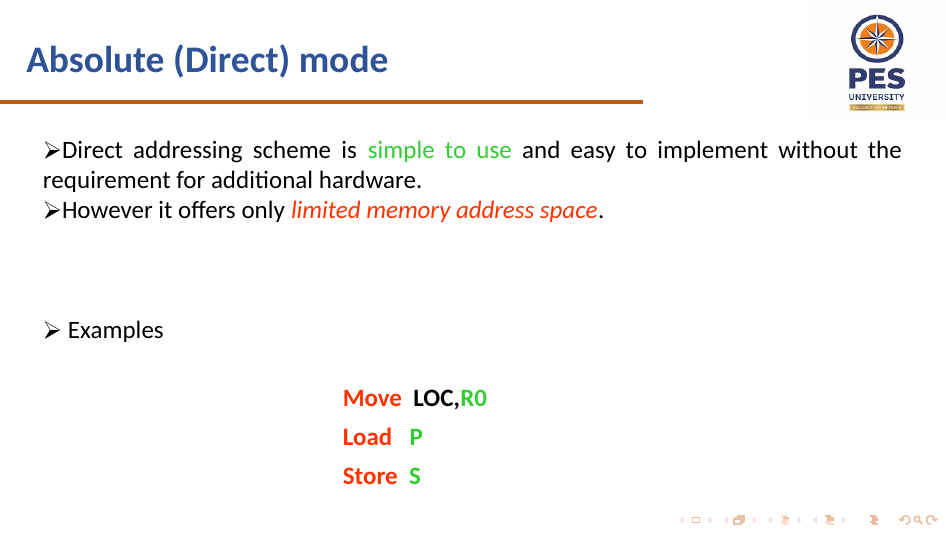

# Absolute (Direct) mode

Direct addressing scheme is simple to use and easy to implement without the requirement for additional hardware.
However it offers only limited memory address space.

 Examples

		Move  LOC,R0
	 	Load   P
	 	Store  S